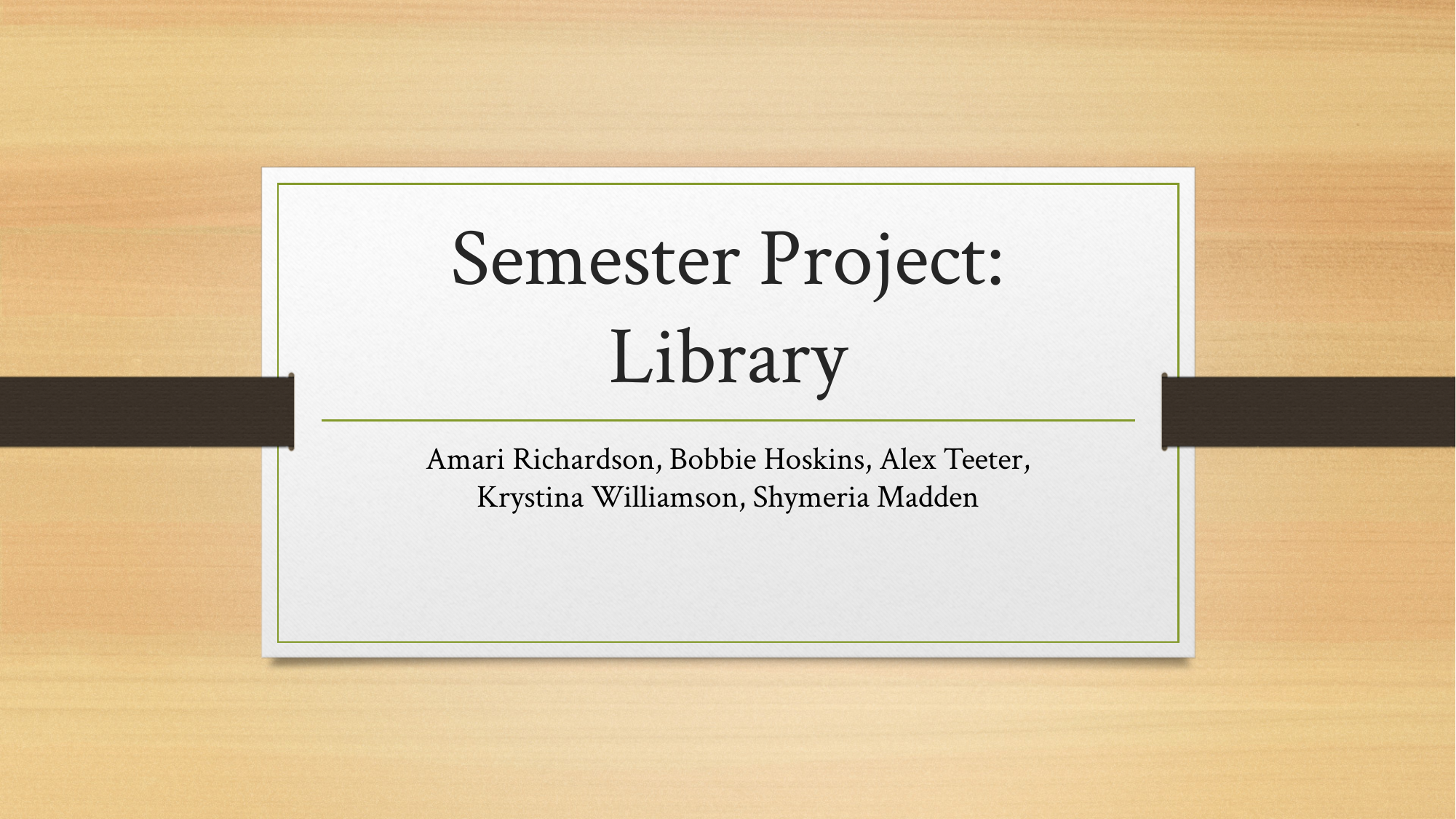

# Semester Project: Library
Amari Richardson, Bobbie Hoskins, Alex Teeter, Krystina Williamson, Shymeria Madden